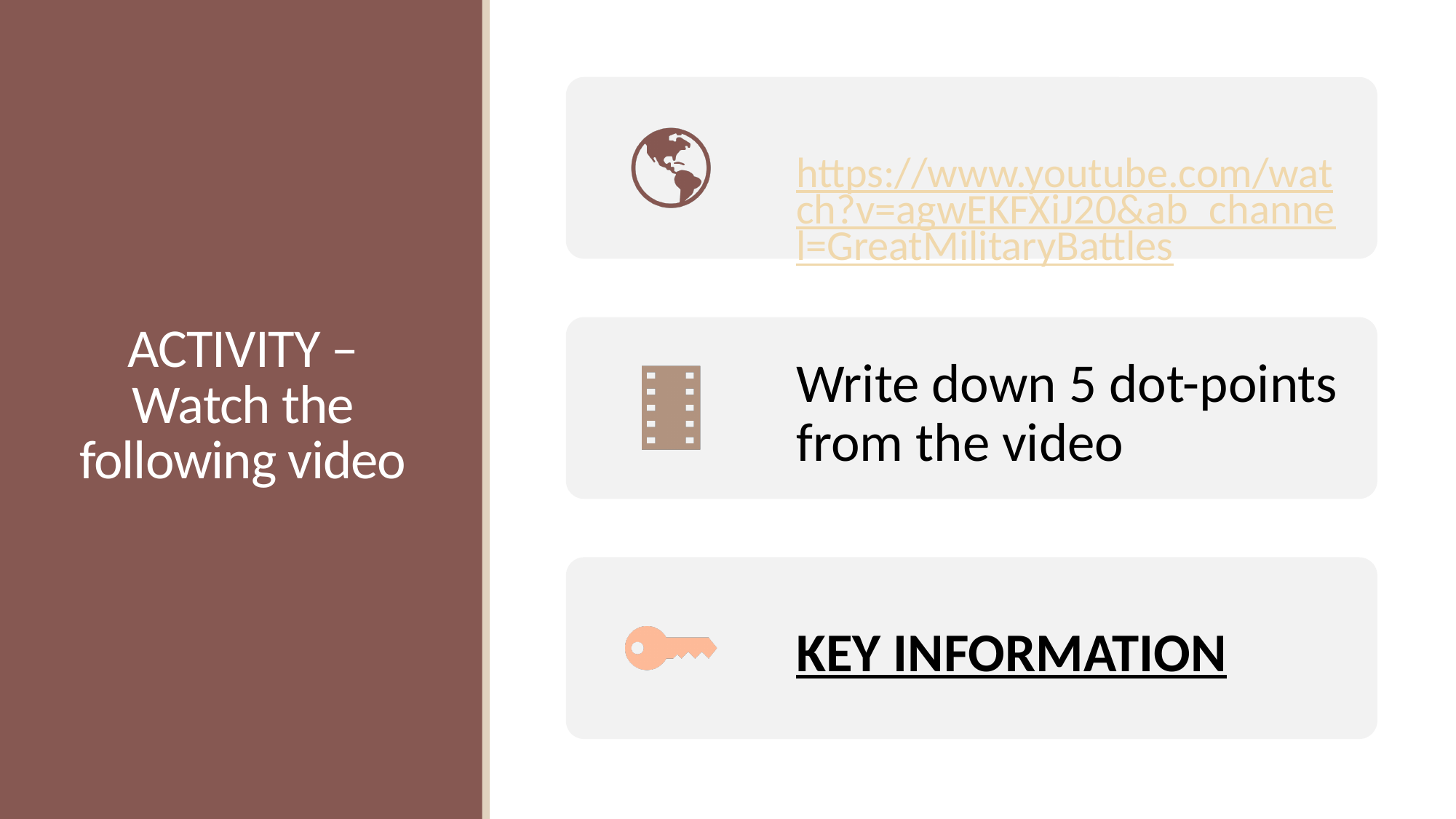

# ACTIVITY – Watch the following video
https://www.youtube.com/watch?v=agwEKFXiJ20&ab_channel=GreatMilitaryBattles
Write down 5 dot-points from the video
KEY INFORMATION